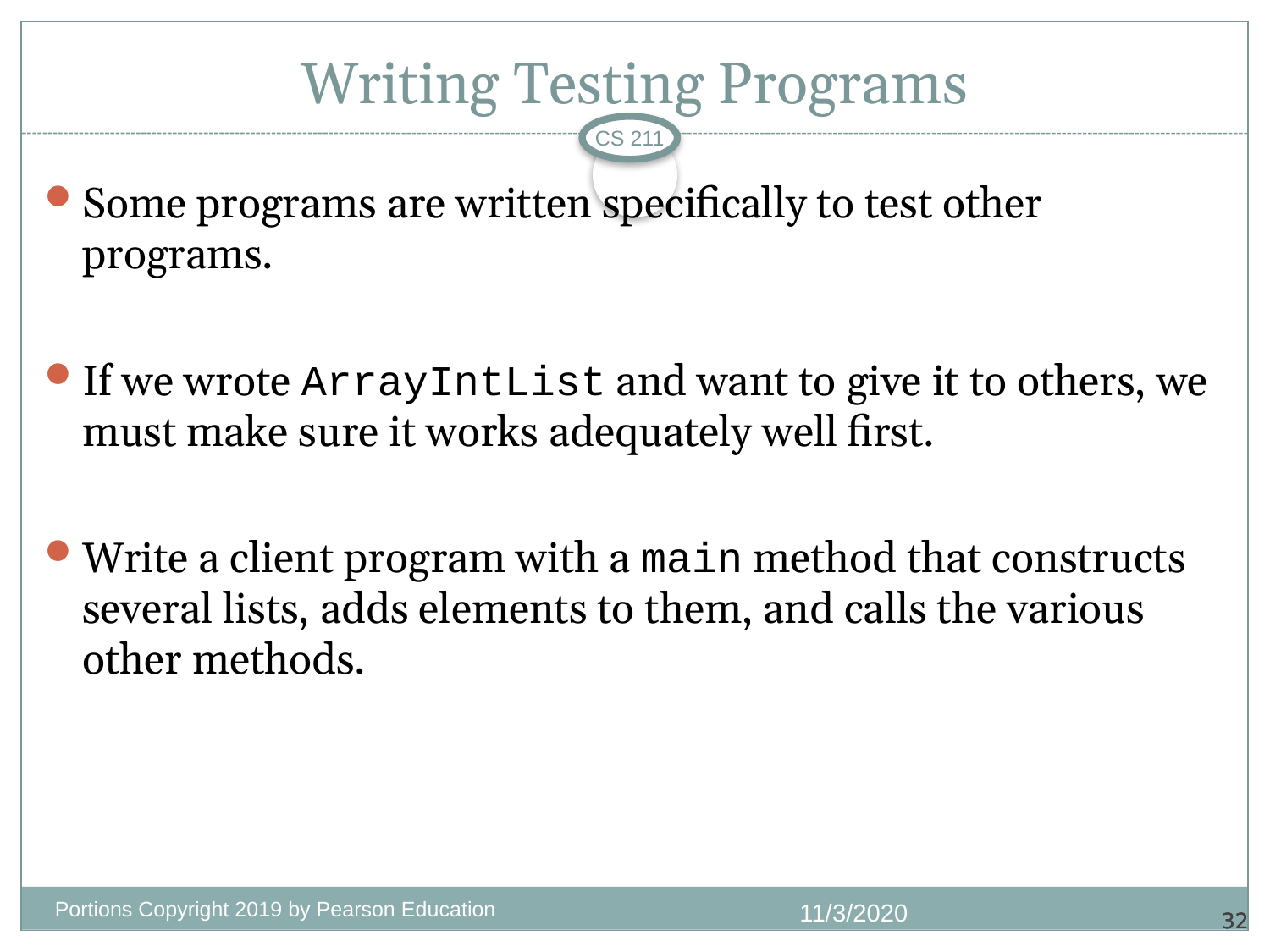

# Writing Testing Programs
CS 211
Some programs are written specifically to test other programs.

If we wrote ArrayIntList and want to give it to others, we must make sure it works adequately well first.

Write a client program with a main method that constructs several lists, adds elements to them, and calls the various other methods.
Portions Copyright 2019 by Pearson Education
11/3/2020